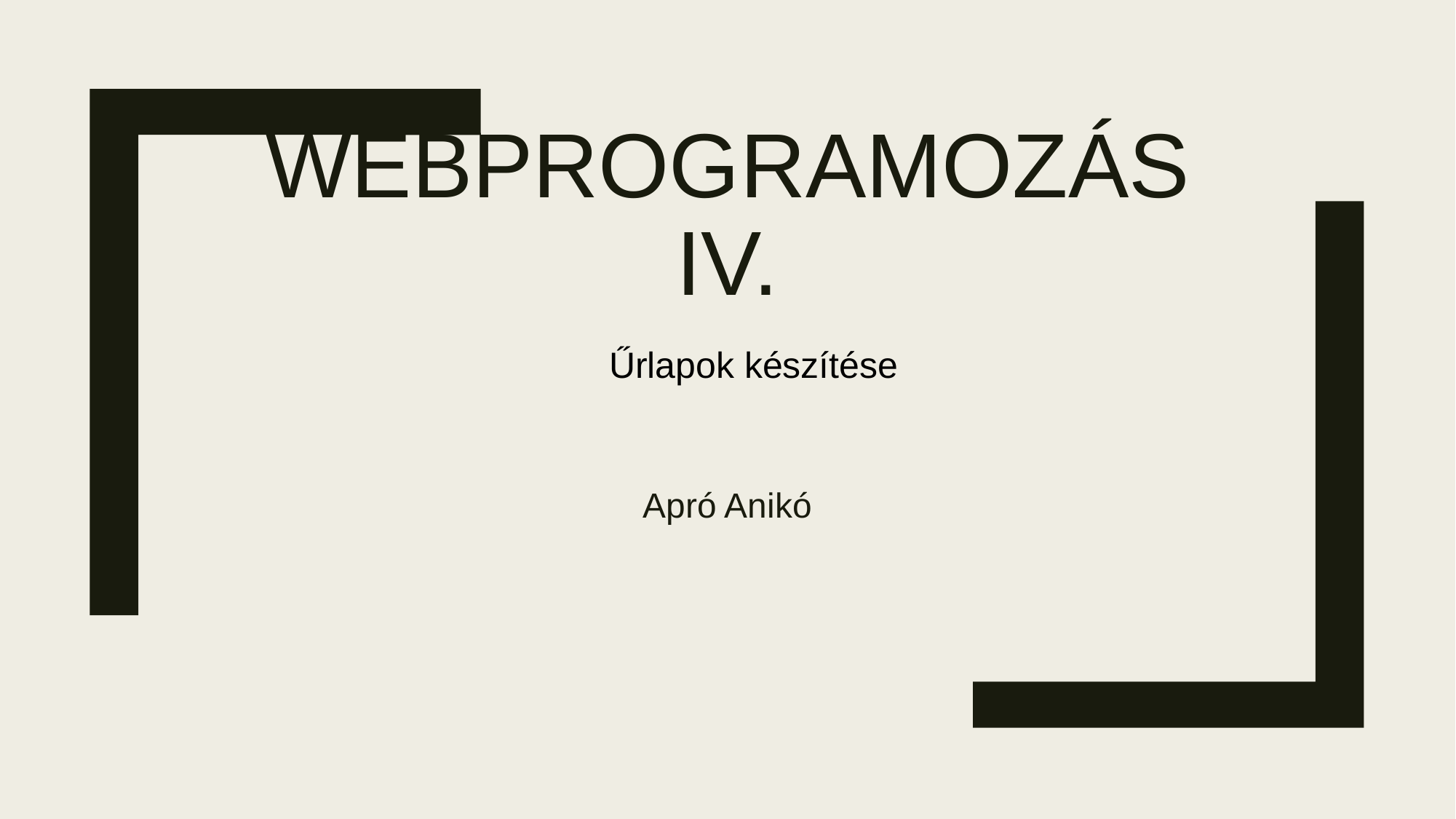

# Webprogramozás iv.
Űrlapok készítése
Apró Anikó